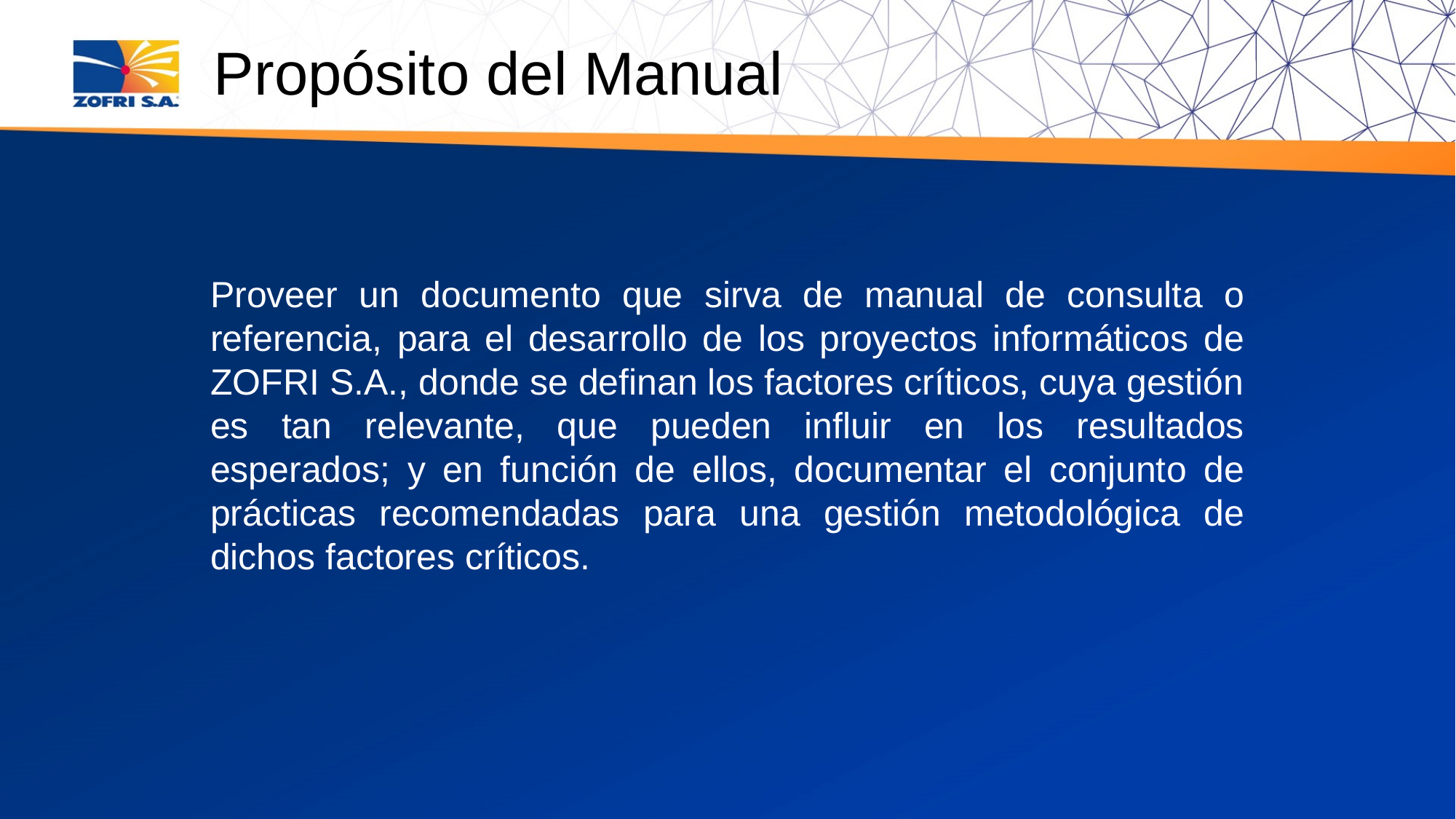

Propósito del Manual
Proveer un documento que sirva de manual de consulta o referencia, para el desarrollo de los proyectos informáticos de ZOFRI S.A., donde se definan los factores críticos, cuya gestión es tan relevante, que pueden influir en los resultados esperados; y en función de ellos, documentar el conjunto de prácticas recomendadas para una gestión metodológica de dichos factores críticos.